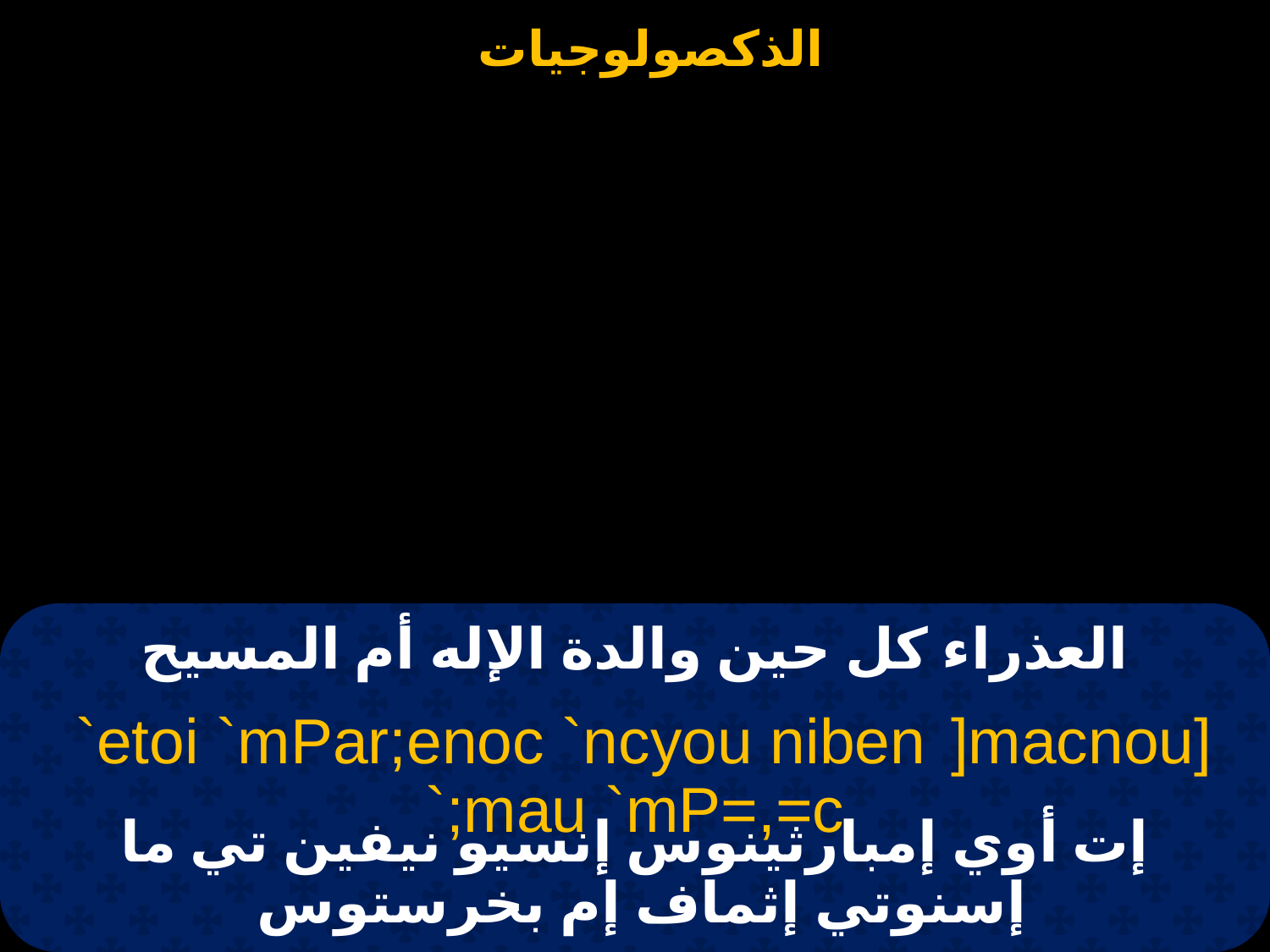

# العذراء كل حين والدة الإله أم المسيح
 `etoi `mPar;enoc `ncyou niben  ]macnou] `;mau `mP=,=c
إت أوي إمبارثينوس إنسيو نيفين تي ما إسنوتي إثماف إم بخرستوس